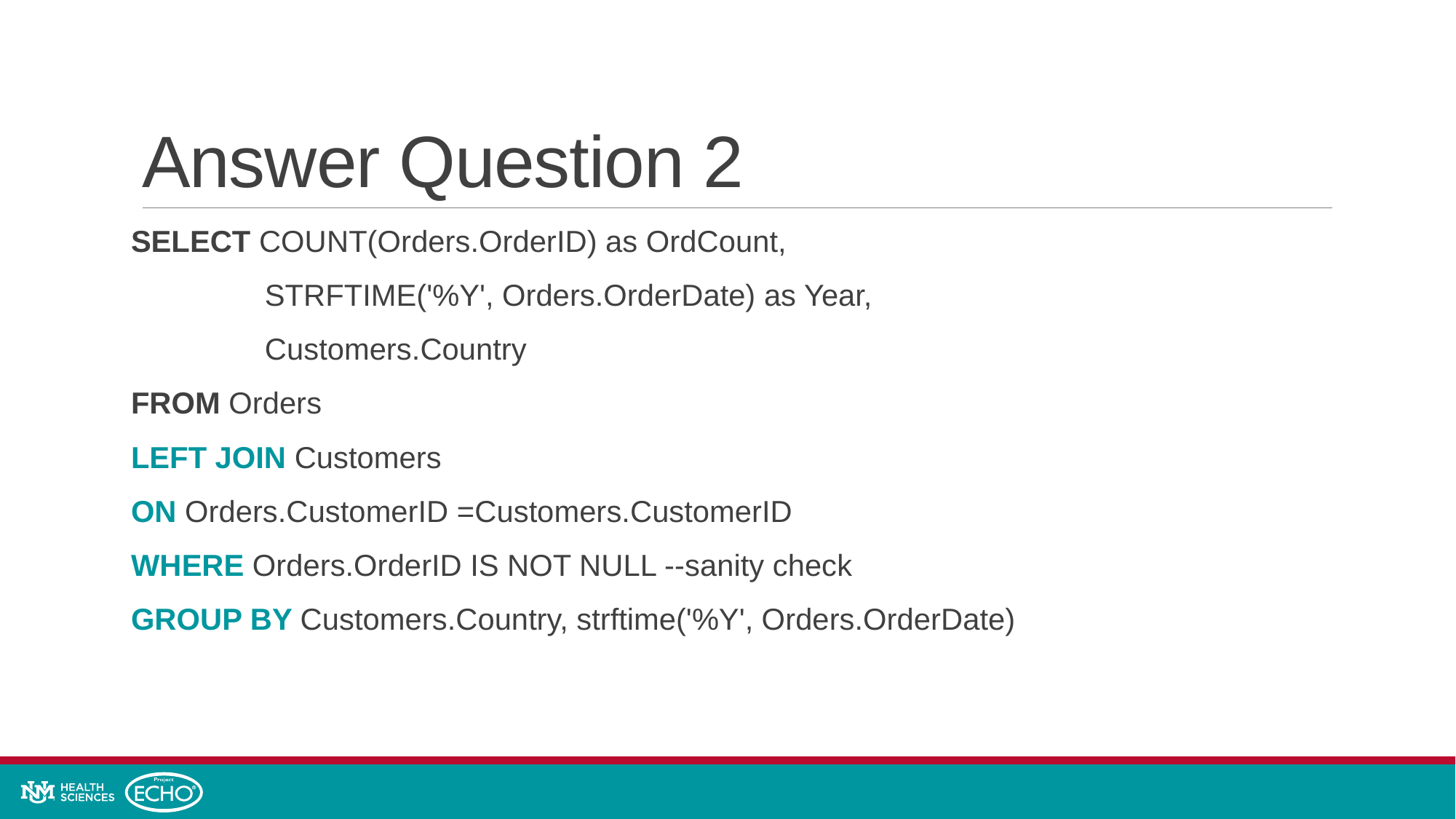

# Answer Question 2
SELECT COUNT(Orders.OrderID) as OrdCount,
                STRFTIME('%Y', Orders.OrderDate) as Year,
                Customers.Country
FROM Orders
LEFT JOIN Customers
ON Orders.CustomerID =Customers.CustomerID
WHERE Orders.OrderID IS NOT NULL --sanity check
GROUP BY Customers.Country, strftime('%Y', Orders.OrderDate)